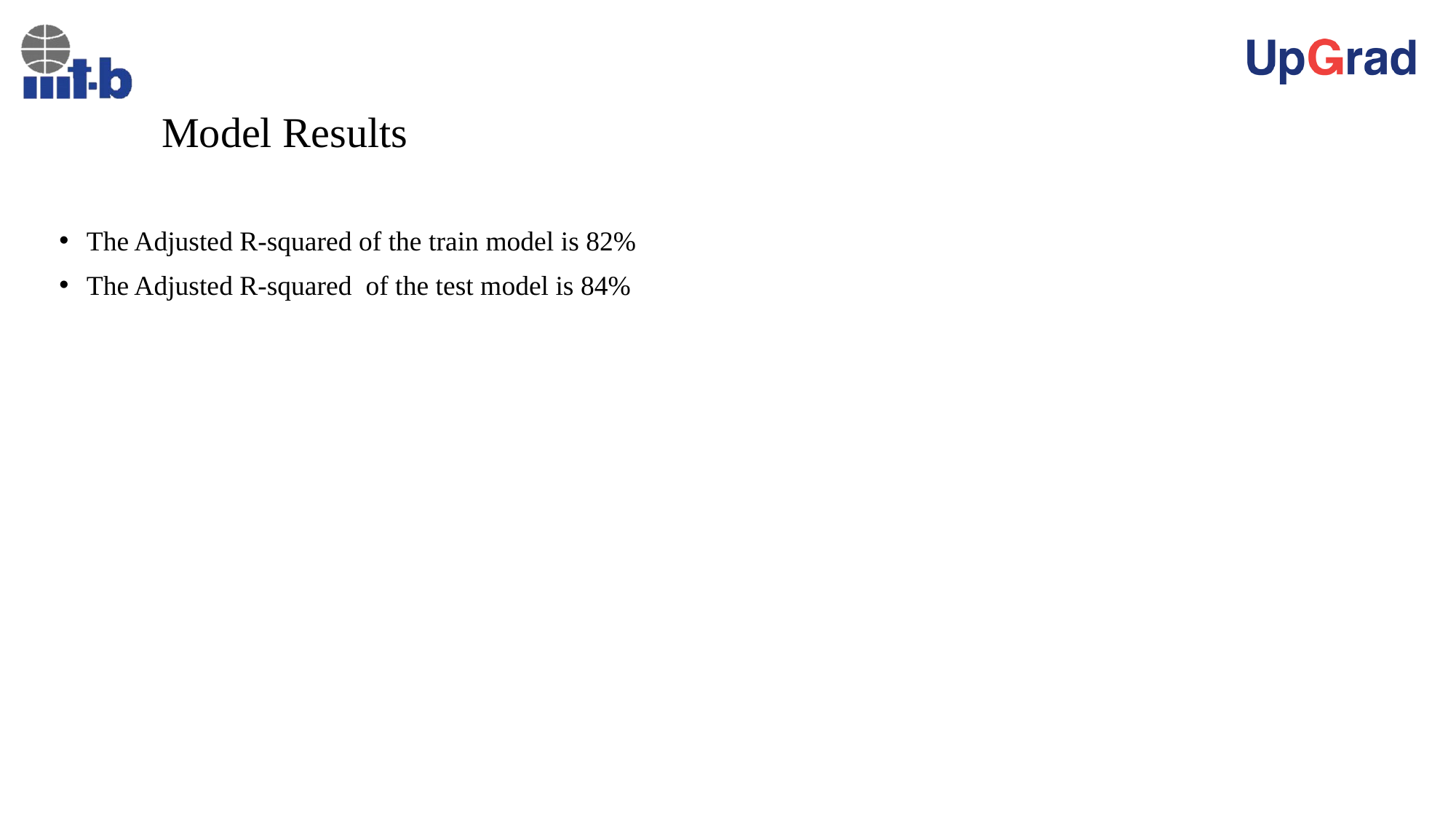

# Model Results
The Adjusted R-squared of the train model is 82%
The Adjusted R-squared  of the test model is 84%